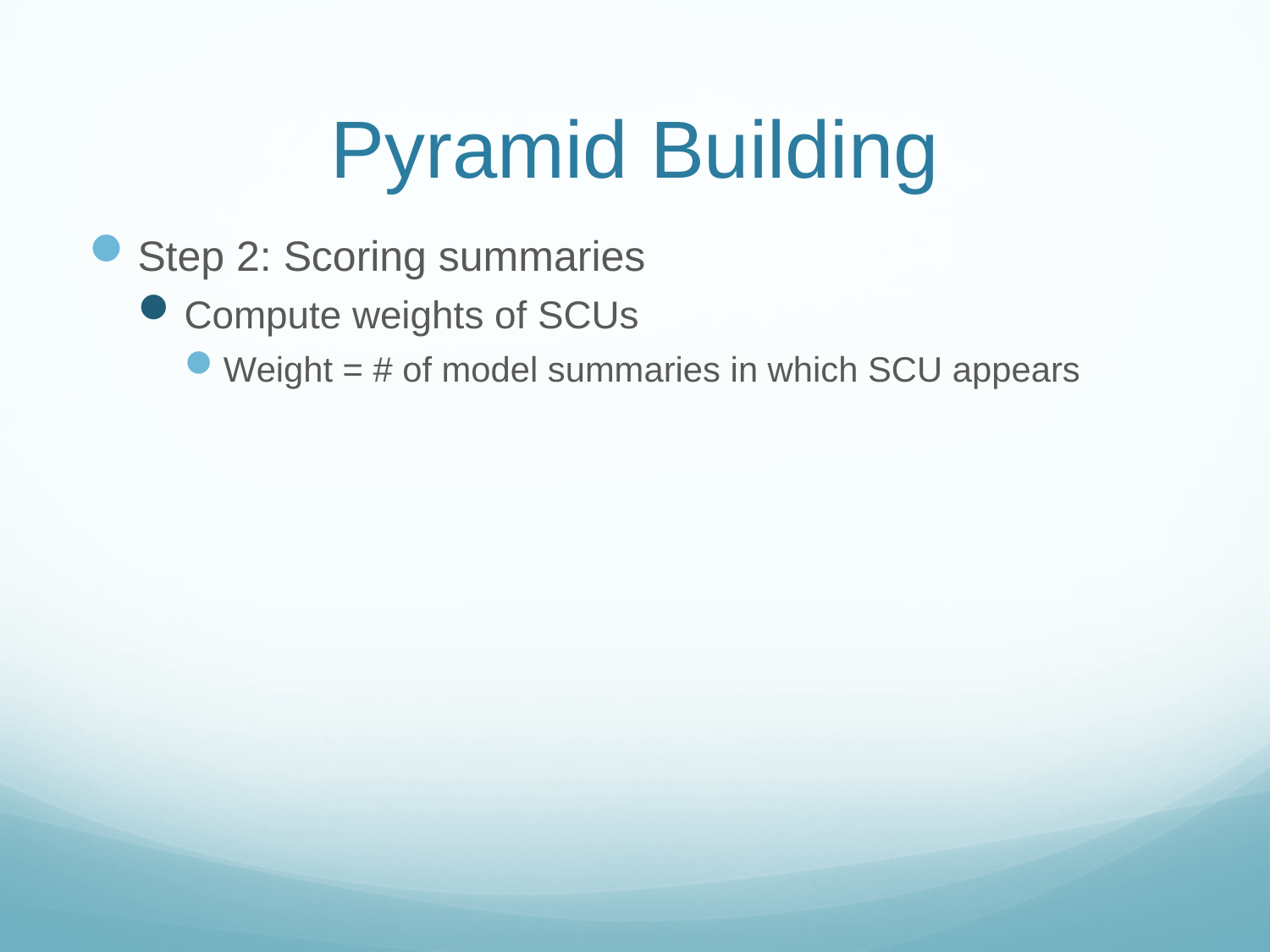

# Pyramid Building
Step 2: Scoring summaries
Compute weights of SCUs
Weight = # of model summaries in which SCU appears